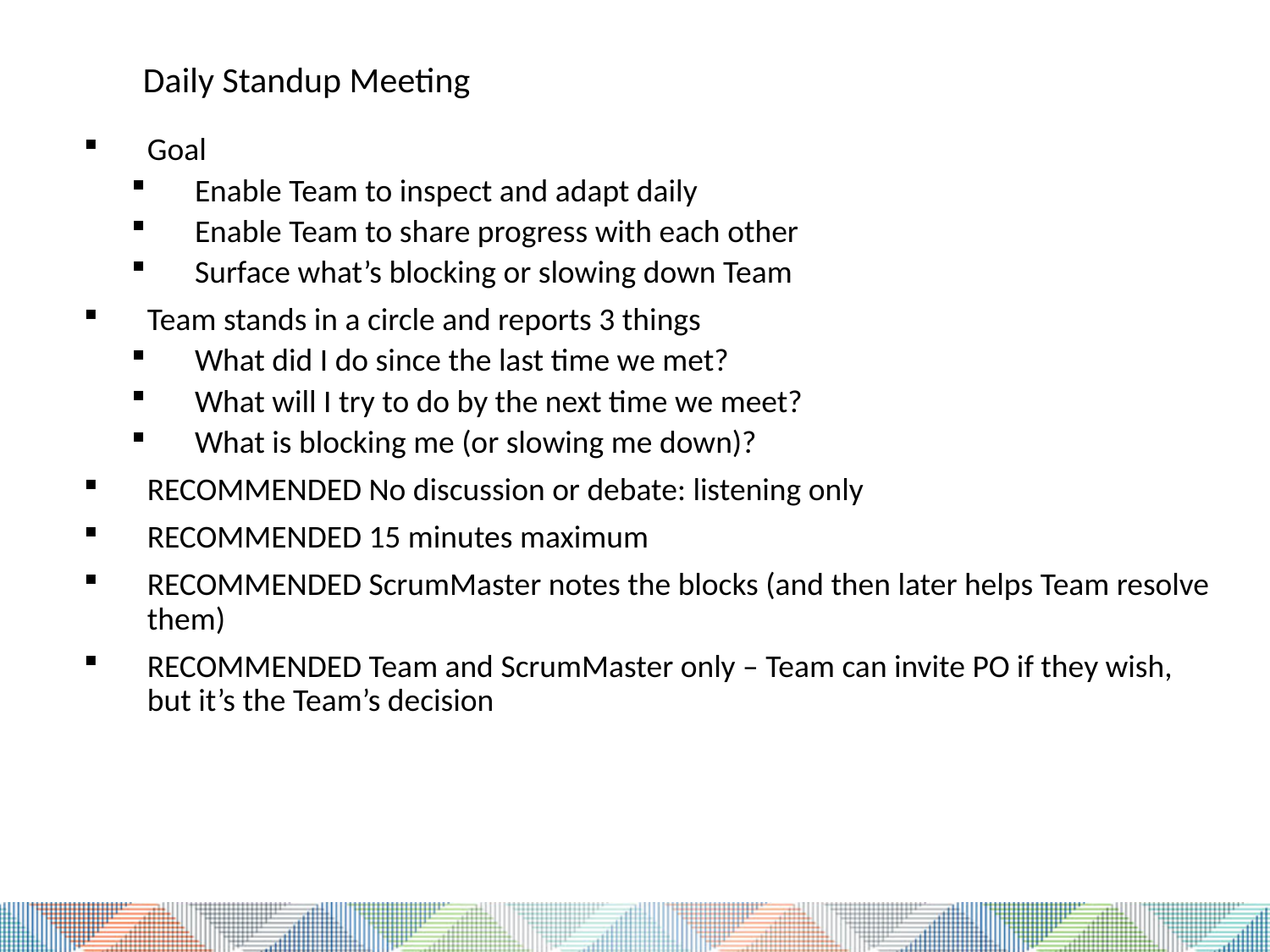

# Daily Standup Meeting
Goal
Enable Team to inspect and adapt daily
Enable Team to share progress with each other
Surface what’s blocking or slowing down Team
Team stands in a circle and reports 3 things
What did I do since the last time we met?
What will I try to do by the next time we meet?
What is blocking me (or slowing me down)?
RECOMMENDED No discussion or debate: listening only
RECOMMENDED 15 minutes maximum
RECOMMENDED ScrumMaster notes the blocks (and then later helps Team resolve them)
RECOMMENDED Team and ScrumMaster only – Team can invite PO if they wish, but it’s the Team’s decision